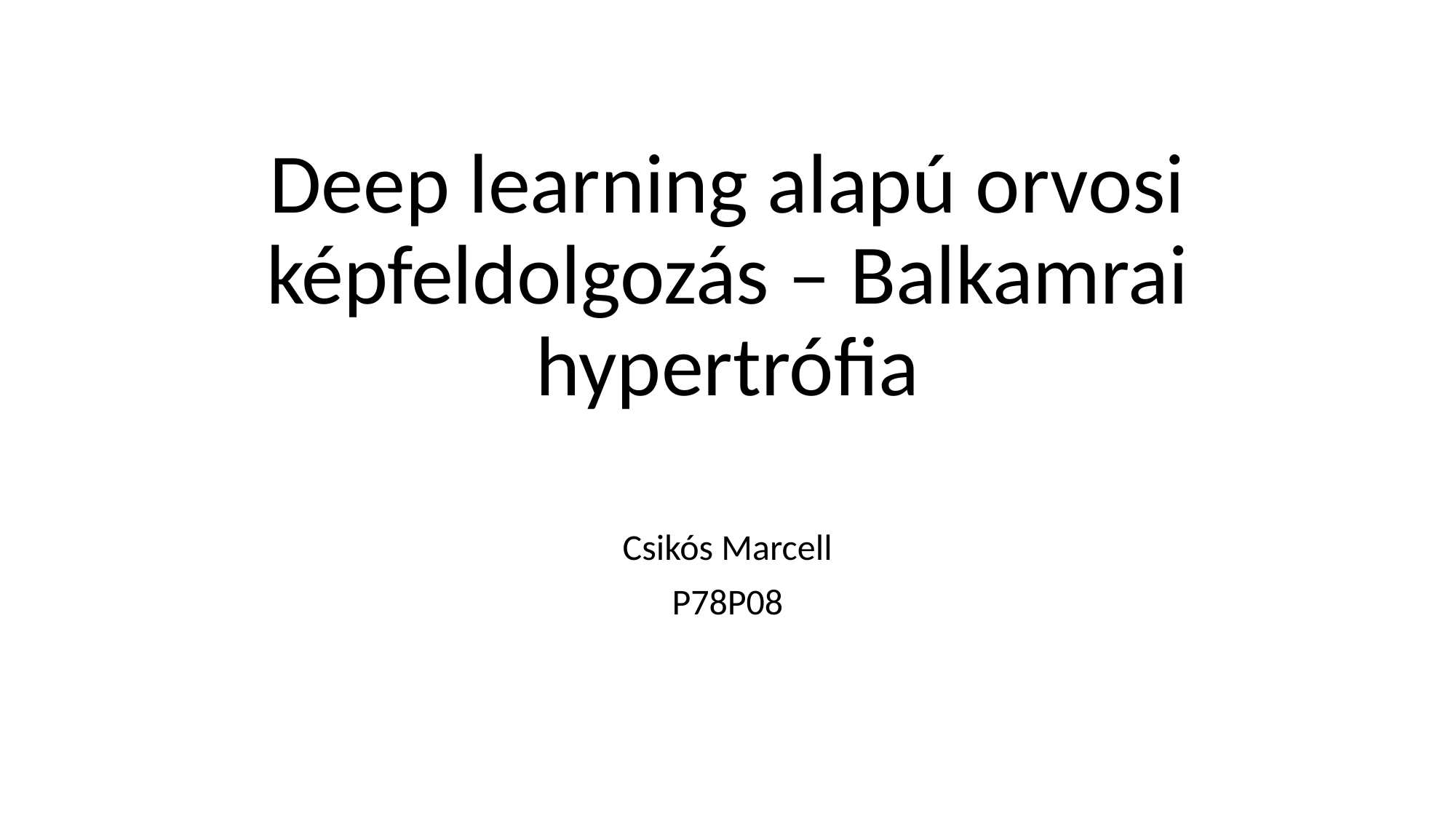

# Deep learning alapú orvosi képfeldolgozás – Balkamrai hypertrófia
Csikós Marcell
P78P08